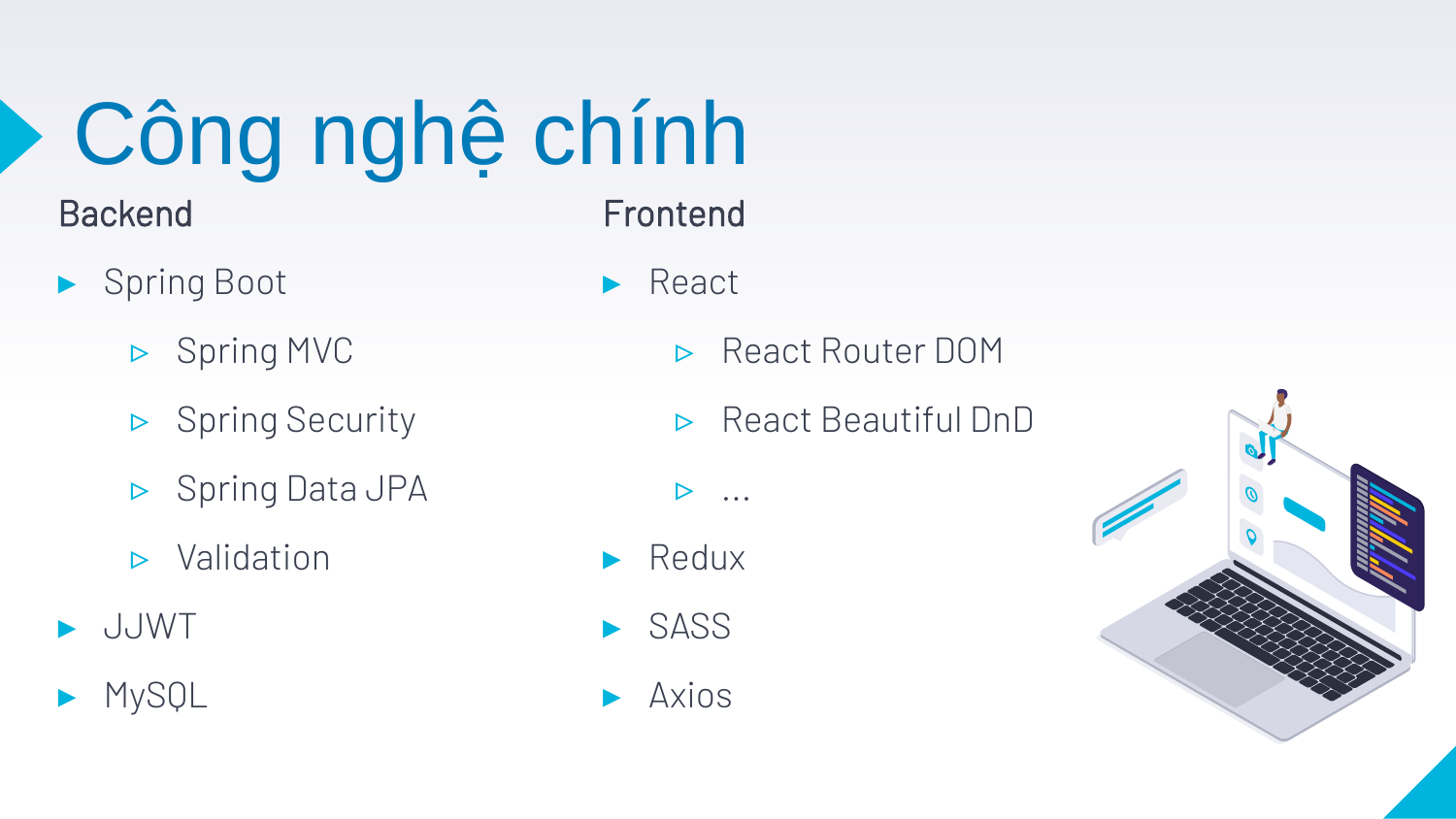

# Công nghệ chính
Backend
Spring Boot
Spring MVC
Spring Security
Spring Data JPA
Validation
JJWT
MySQL
Frontend
React
React Router DOM
React Beautiful DnD
...
Redux
SASS
Axios

7